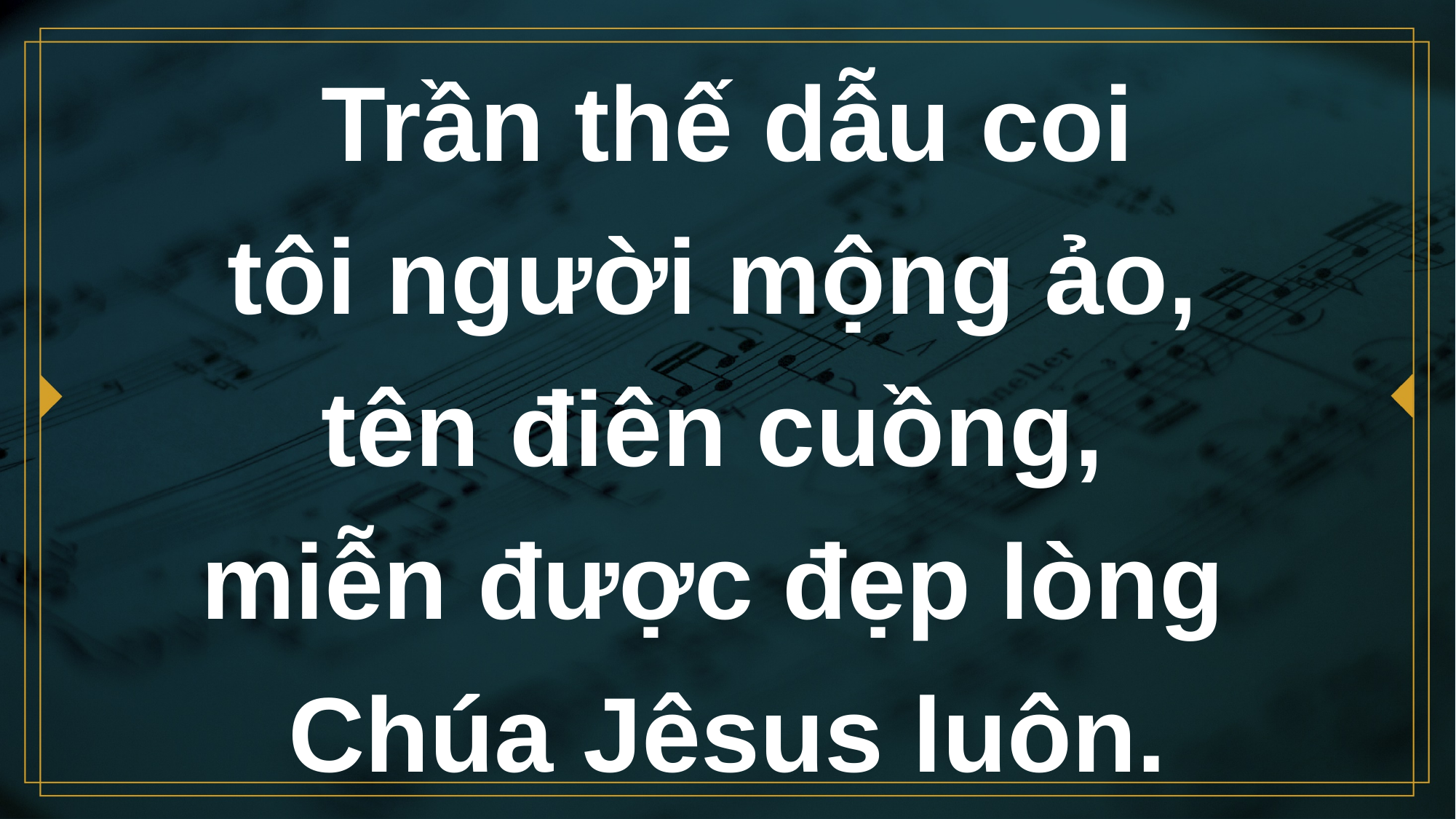

# Trần thế dẫu coi tôi người mộng ảo, tên điên cuồng, miễn được đẹp lòng Chúa Jêsus luôn.